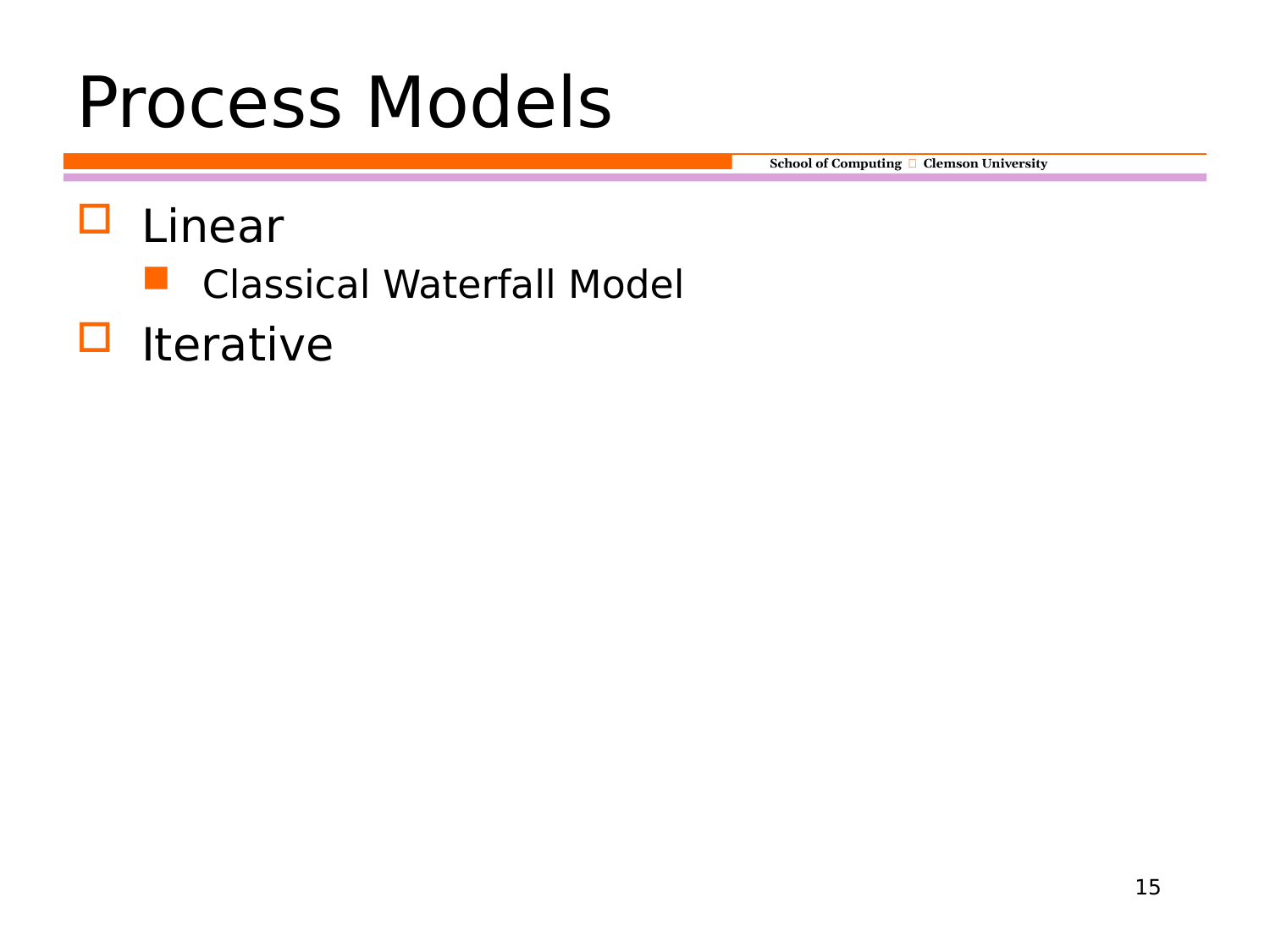

# Process Models
Linear
Classical Waterfall Model
Iterative
15